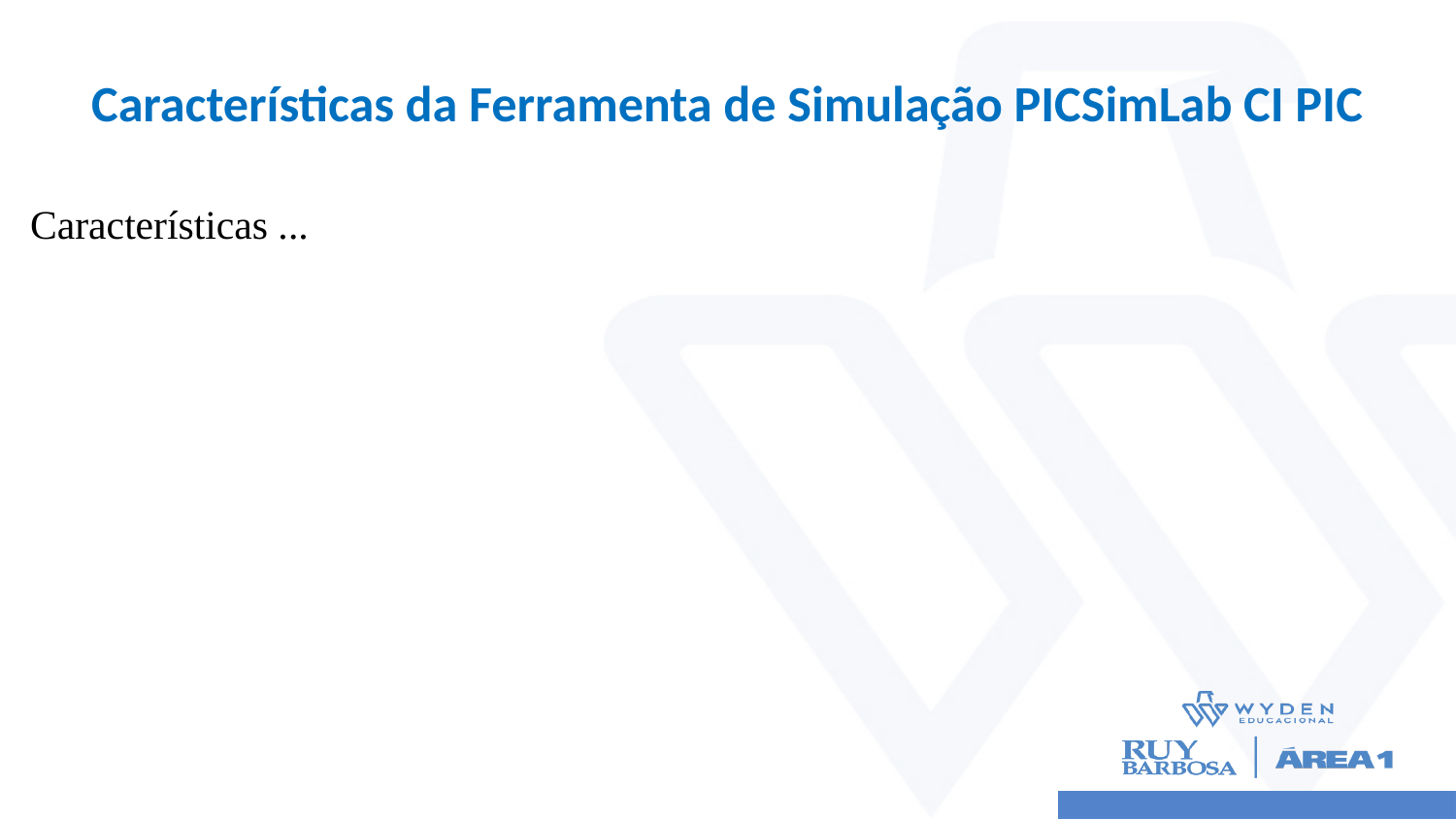

# Características da Ferramenta de Simulação PICSimLab CI PIC
Características ...